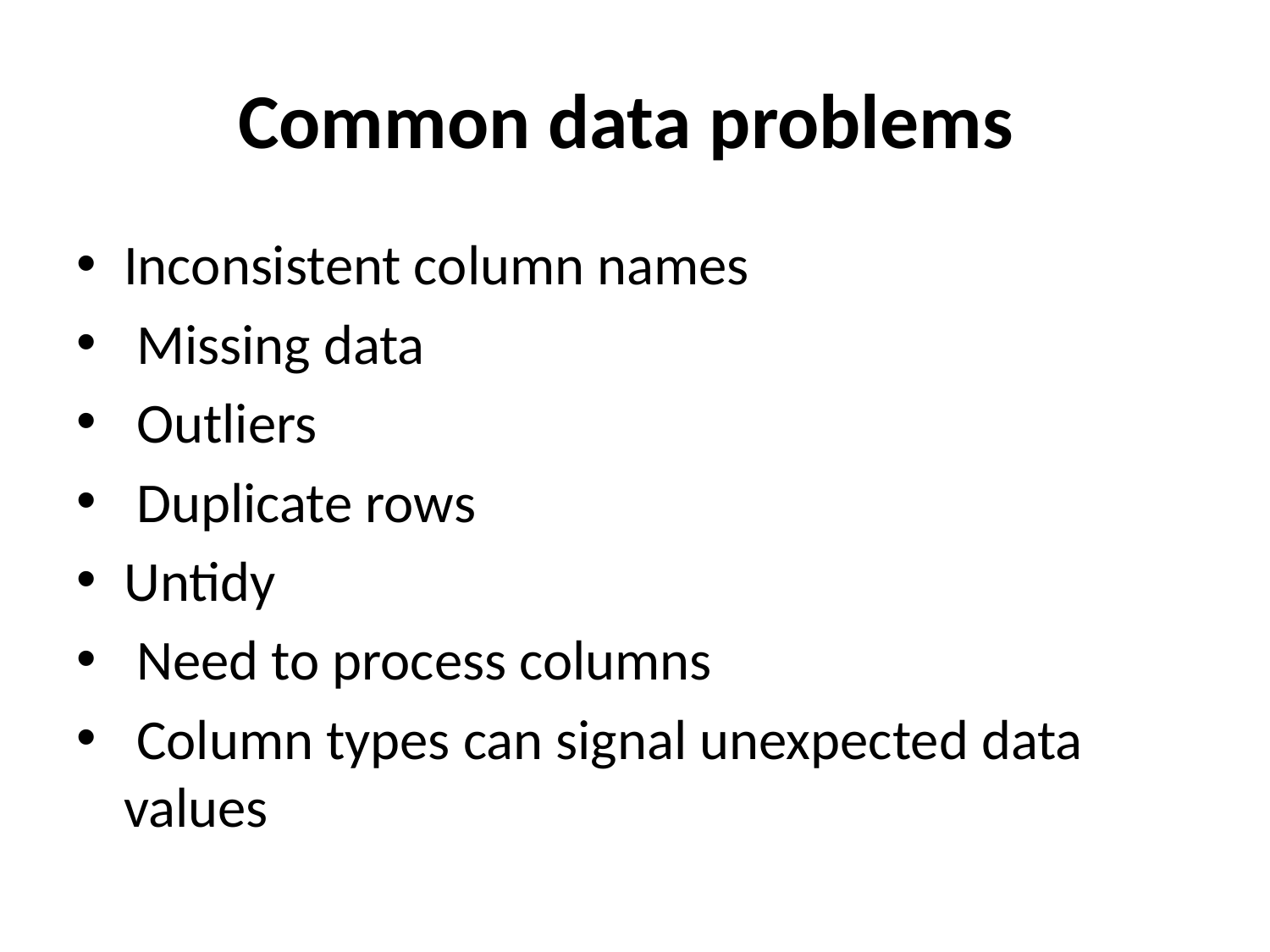

# Common data problems
Inconsistent column names
 Missing data
 Outliers
 Duplicate rows
Untidy
 Need to process columns
 Column types can signal unexpected data values